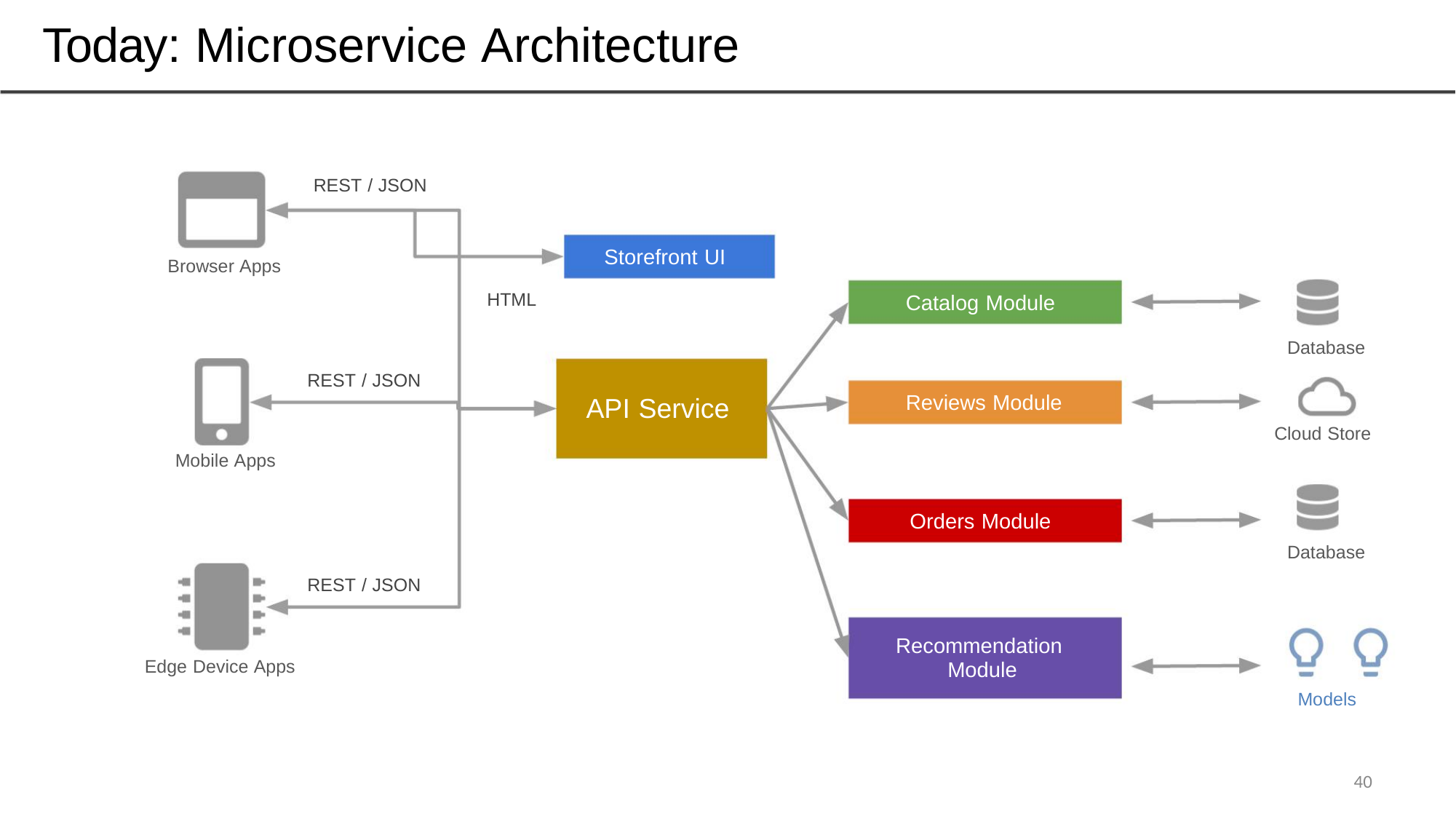

Today: Microservice Architecture
REST / JSON
Storefront UI
Browser Apps
HTML
Catalog Module
Reviews Module
Database
REST / JSON
API Service
Cloud Store
Mobile Apps
Orders Module
Database
REST / JSON
Recommendation
Module
Edge Device Apps
Models
40